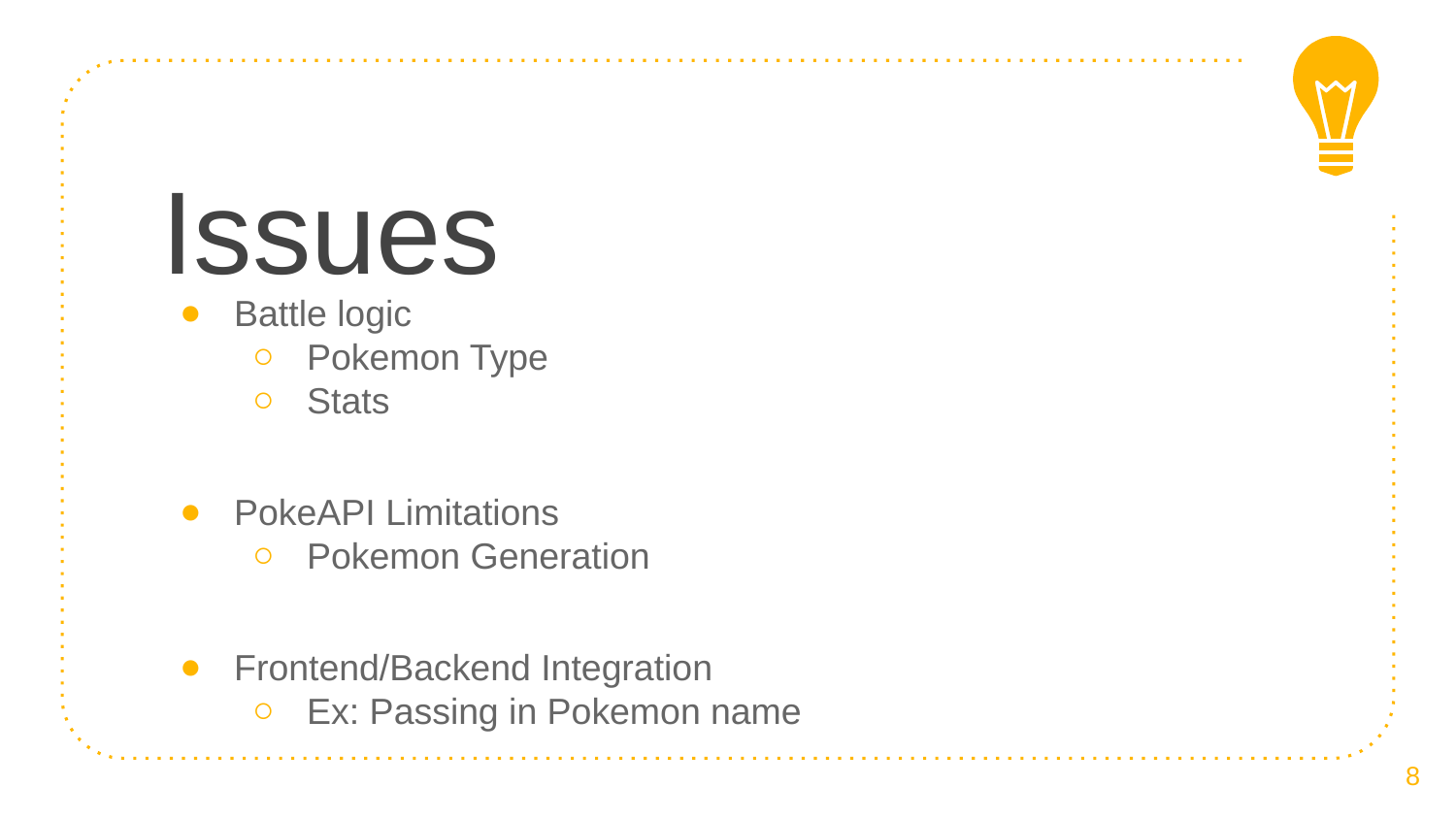

# Issues
Battle logic
Pokemon Type
Stats

PokeAPI Limitations
Pokemon Generation

Frontend/Backend Integration
Ex: Passing in Pokemon name

8